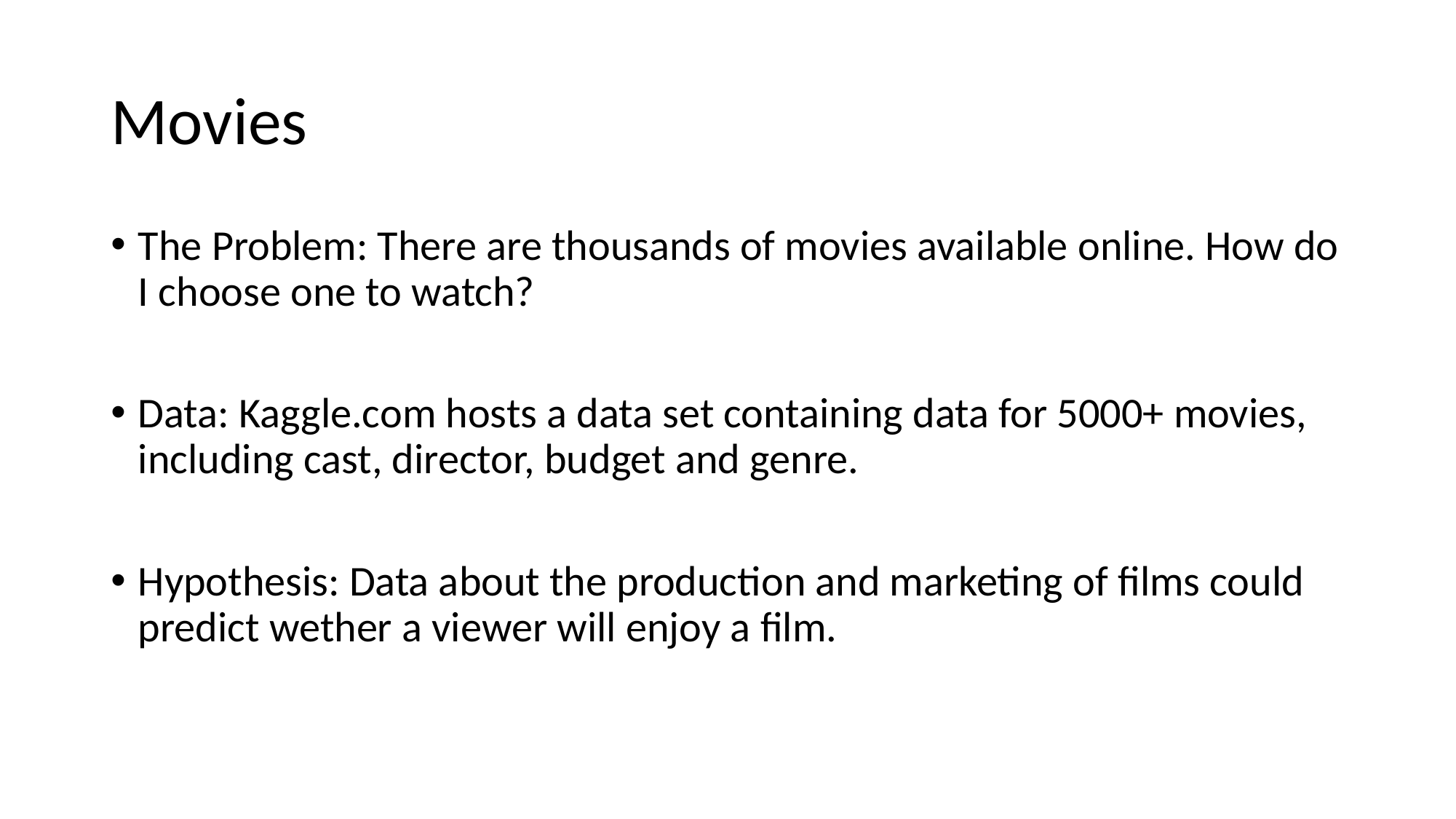

# Movies
The Problem: There are thousands of movies available online. How do I choose one to watch?

Data: Kaggle.com hosts a data set containing data for 5000+ movies, including cast, director, budget and genre.

Hypothesis: Data about the production and marketing of films could predict wether a viewer will enjoy a film.